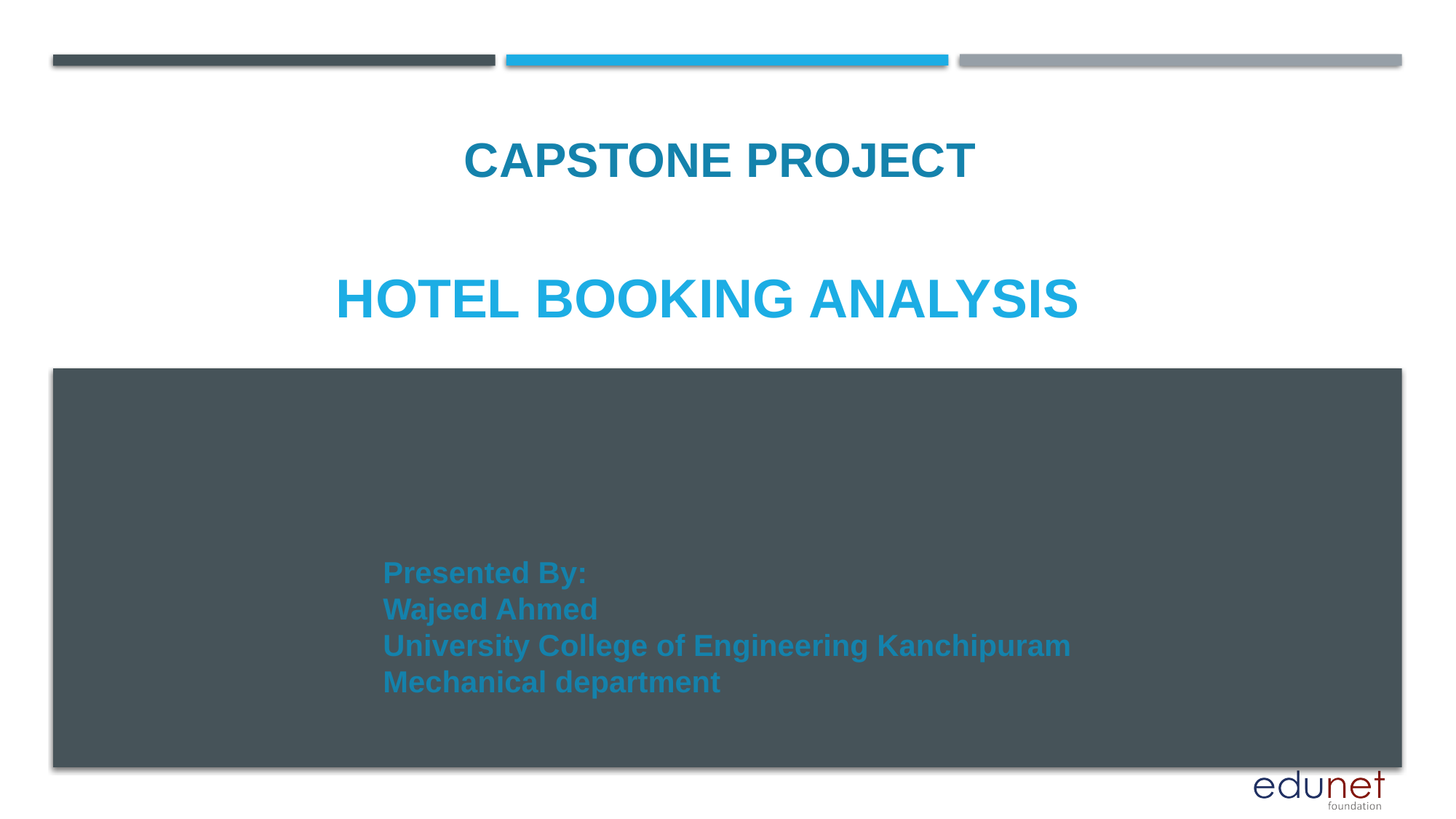

CAPSTONE PROJECT
# Hotel booking analysis
Presented By:
Wajeed Ahmed
University College of Engineering Kanchipuram
Mechanical department